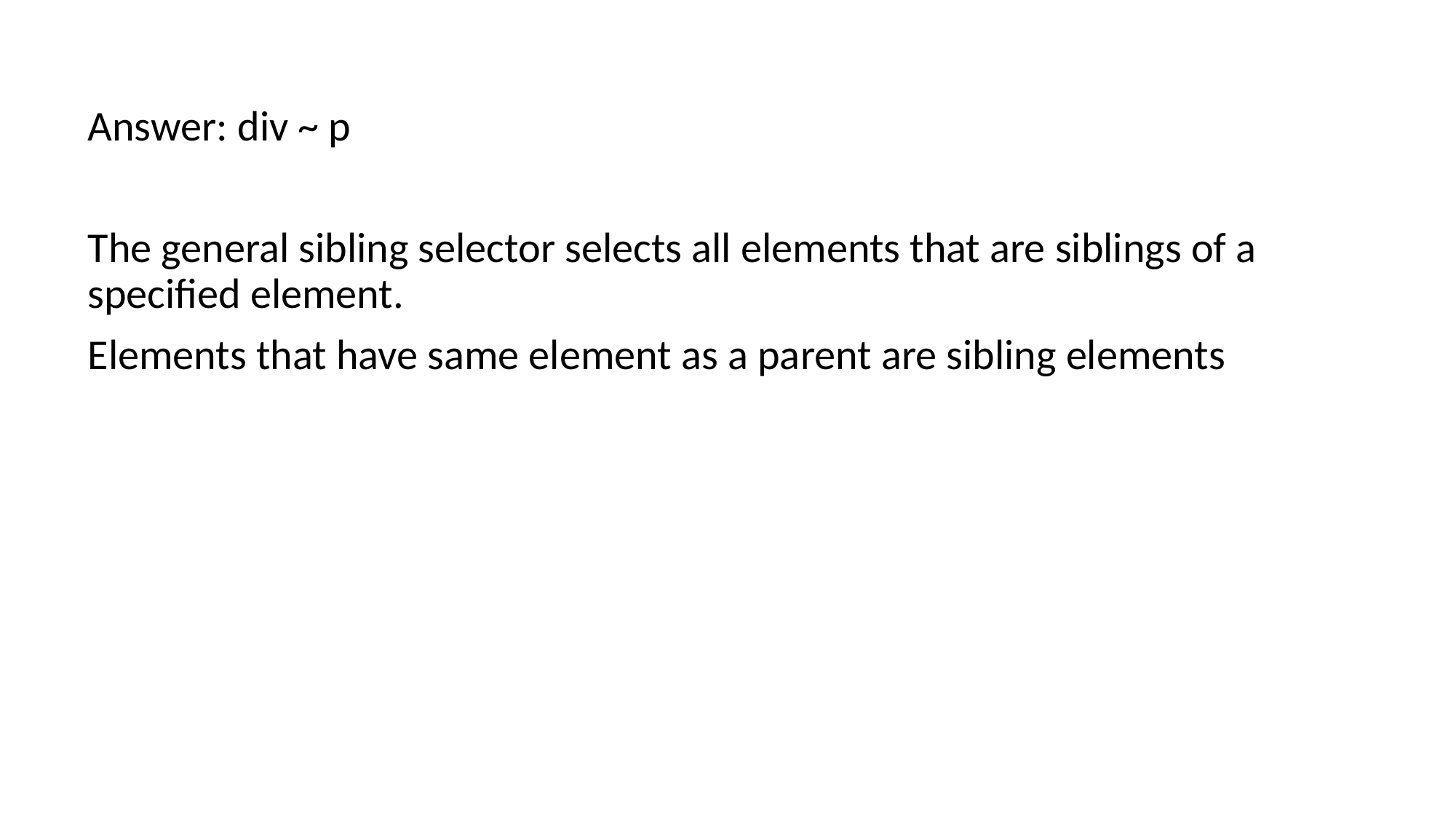

Answer: div ~ p

The general sibling selector selects all elements that are siblings of a specified element.
Elements that have same element as a parent are sibling elements